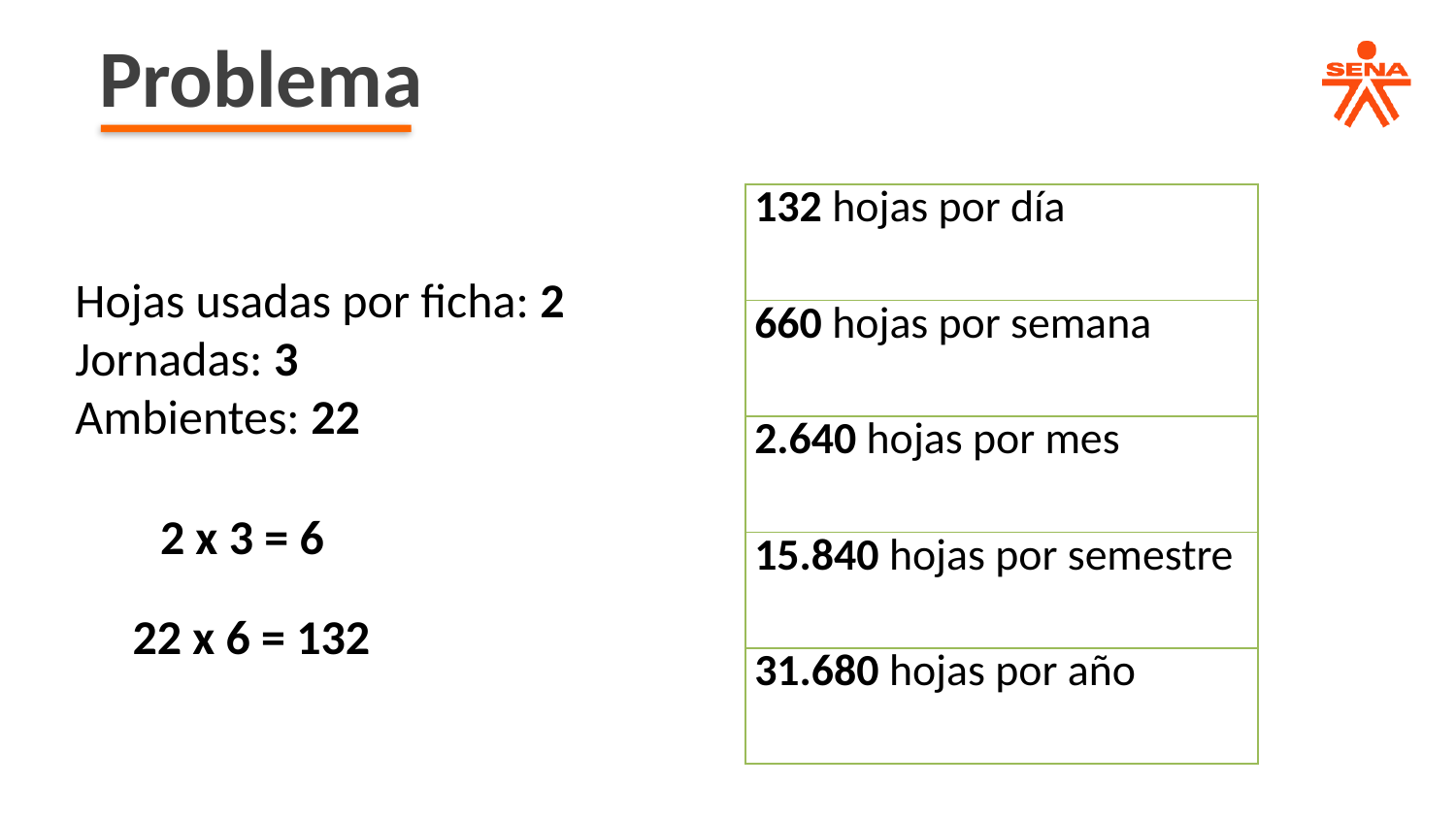

Problema

| 132 hojas por día |
| --- |
| 660 hojas por semana |
| 2.640 hojas por mes |
| 15.840 hojas por semestre |
| 31.680 hojas por año |

Hojas usadas por ficha: 2
Jornadas: 3
Ambientes: 22

2 x 3 = 6
22 x 6 = 132